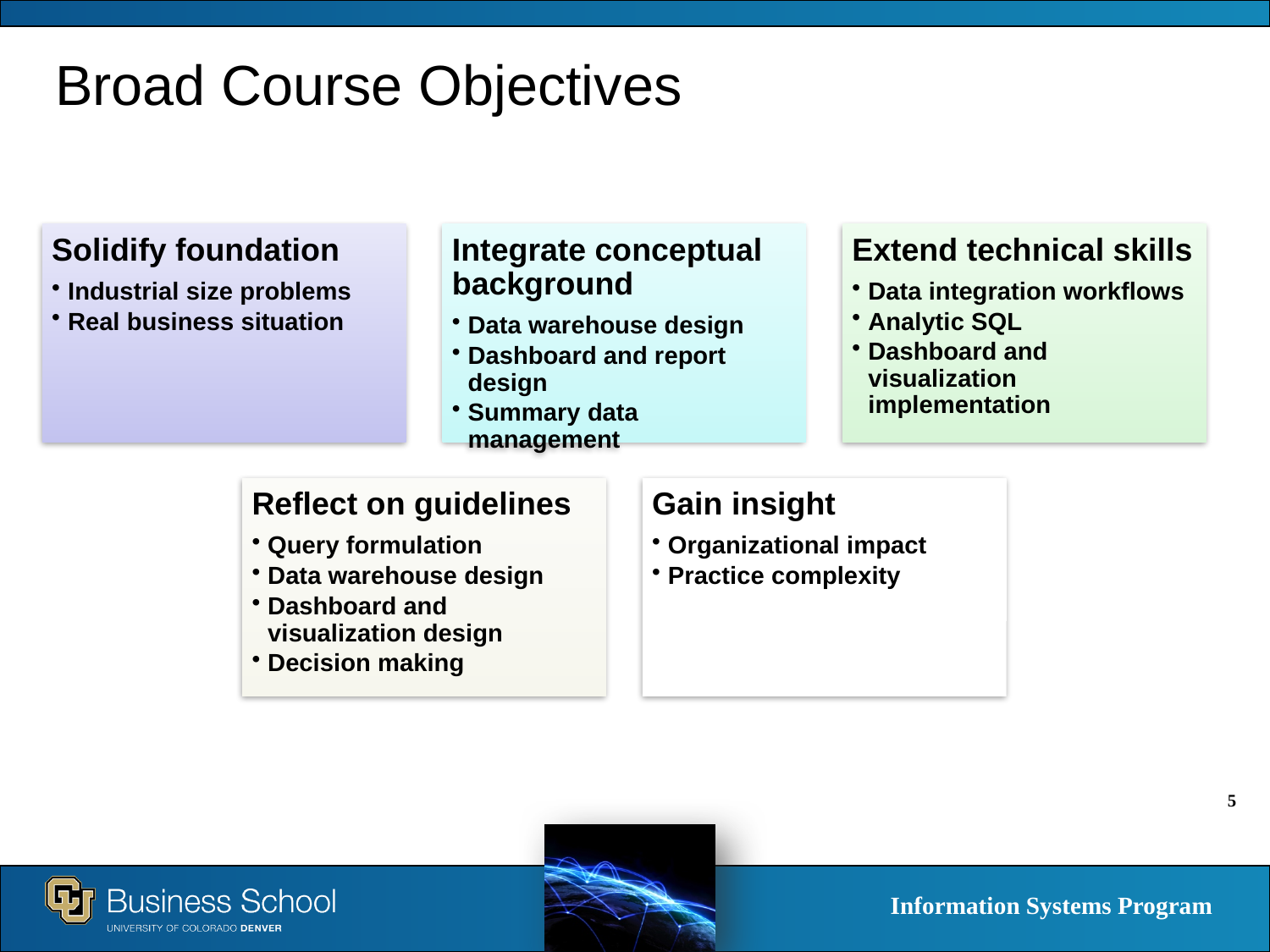

# Broad Course Objectives
Solidify foundation
Industrial size problems
Real business situation
Integrate conceptual background
Data warehouse design
Dashboard and report design
Summary data management
Extend technical skills
Data integration workflows
Analytic SQL
Dashboard and visualization implementation
Reflect on guidelines
Query formulation
Data warehouse design
Dashboard and visualization design
Decision making
Gain insight
Organizational impact
Practice complexity